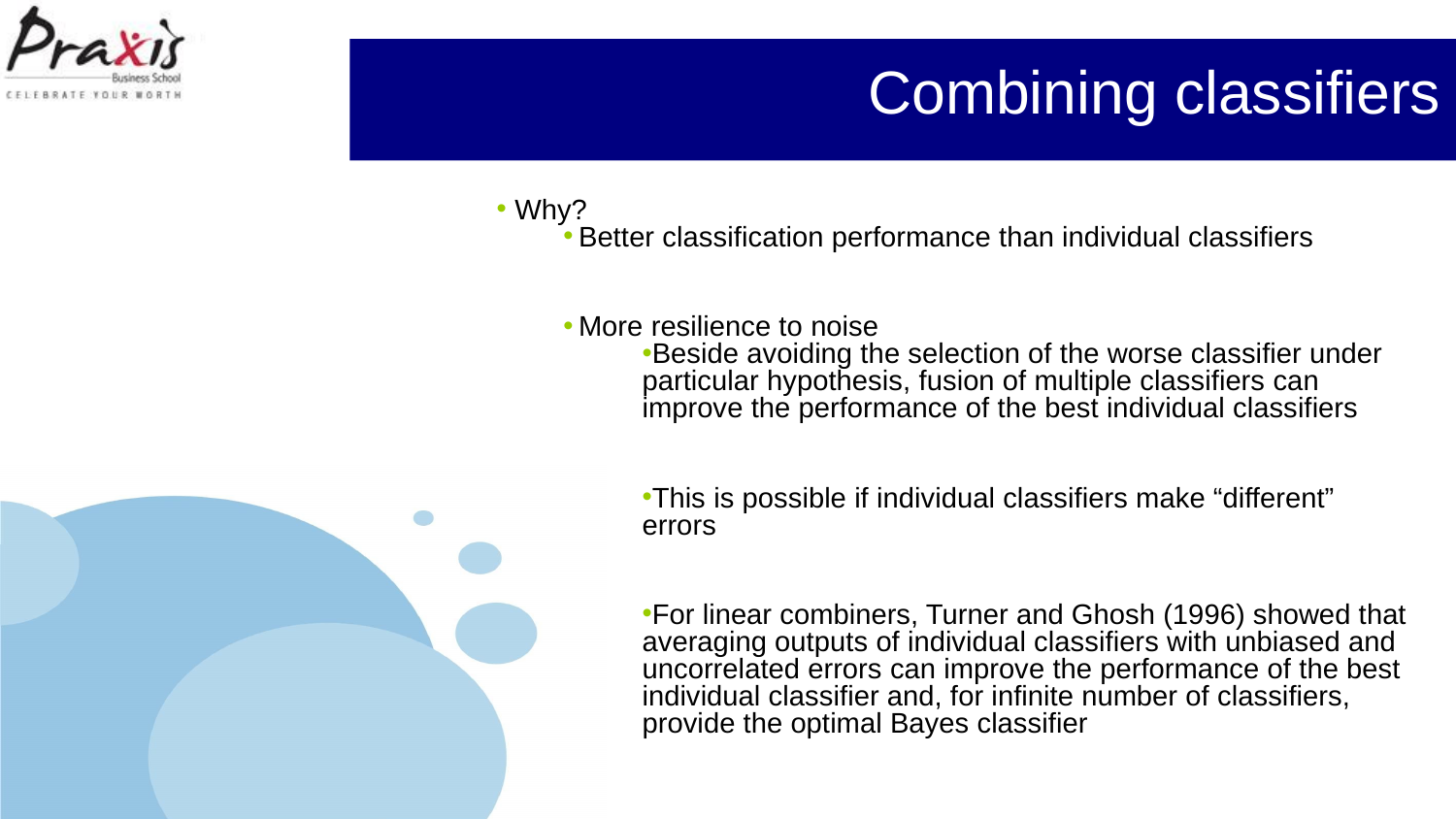

# Combining classifiers
Why?
Better classification performance than individual classifiers

More resilience to noise
Beside avoiding the selection of the worse classifier under particular hypothesis, fusion of multiple classifiers can improve the performance of the best individual classifiers

This is possible if individual classifiers make “different” errors

For linear combiners, Turner and Ghosh (1996) showed that averaging outputs of individual classifiers with unbiased and uncorrelated errors can improve the performance of the best individual classifier and, for infinite number of classifiers, provide the optimal Bayes classifier